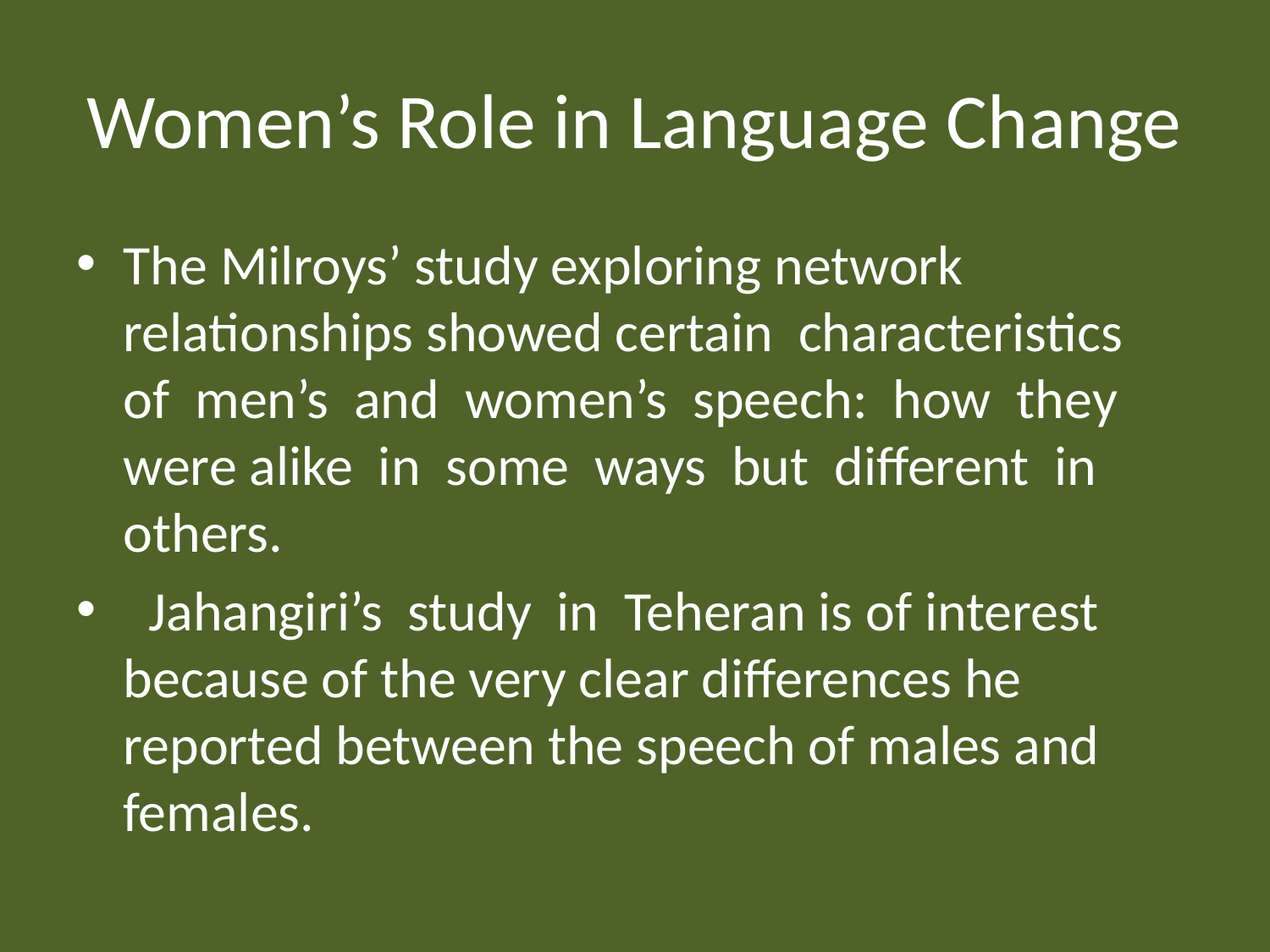

# Women’s Role in Language Change
The Milroys’ study exploring network relationships showed certain  characteristics  of  men’s  and  women’s  speech:  how  they  were alike  in  some  ways  but  different  in  others.
  Jahangiri’s  study  in  Teheran is of interest because of the very clear differences he reported between the speech of males and females.